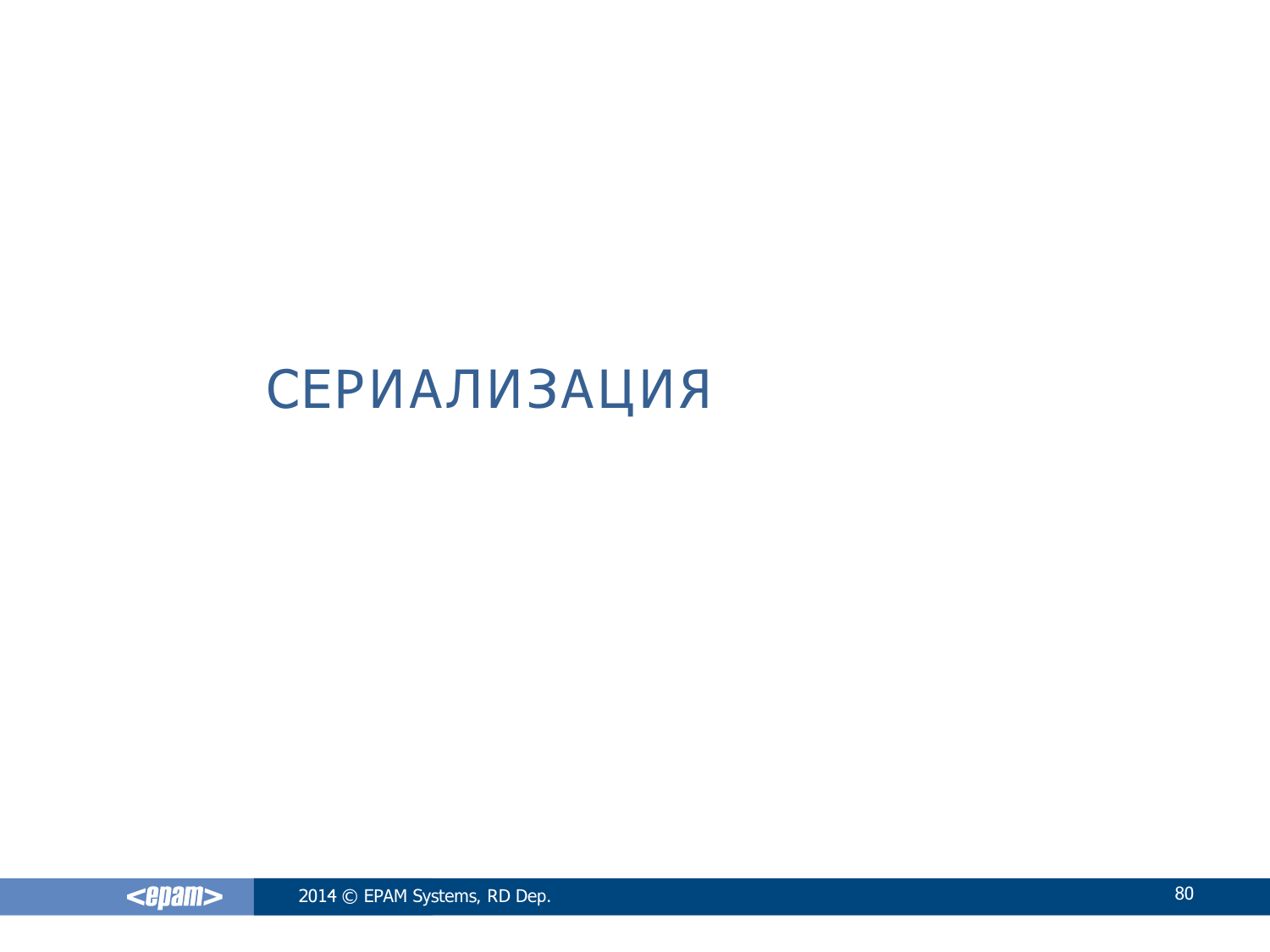

# сериализация
80
2014 © EPAM Systems, RD Dep.